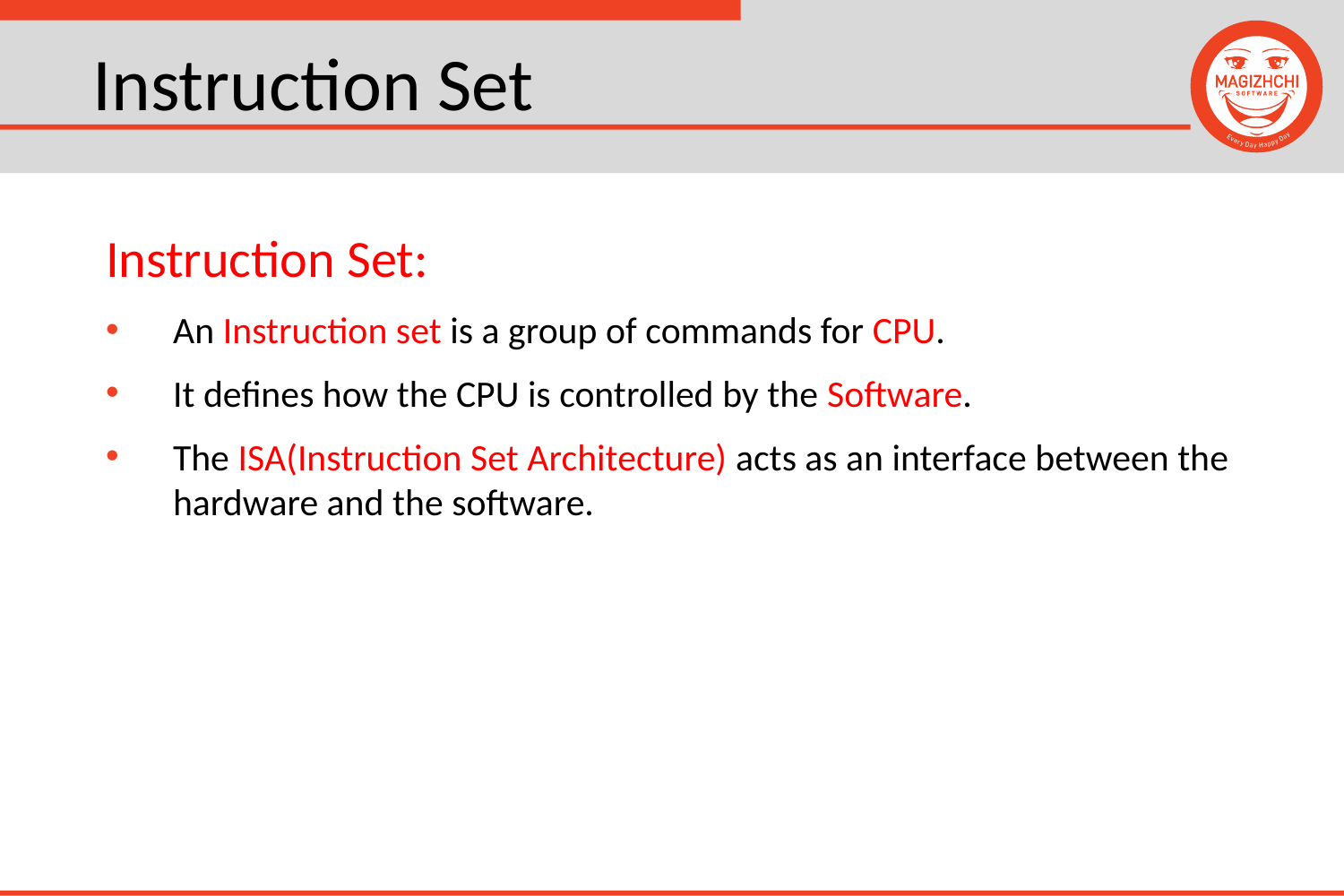

# Instruction Set
Instruction Set:
An Instruction set is a group of commands for CPU.
It defines how the CPU is controlled by the Software.
The ISA(Instruction Set Architecture) acts as an interface between the hardware and the software.